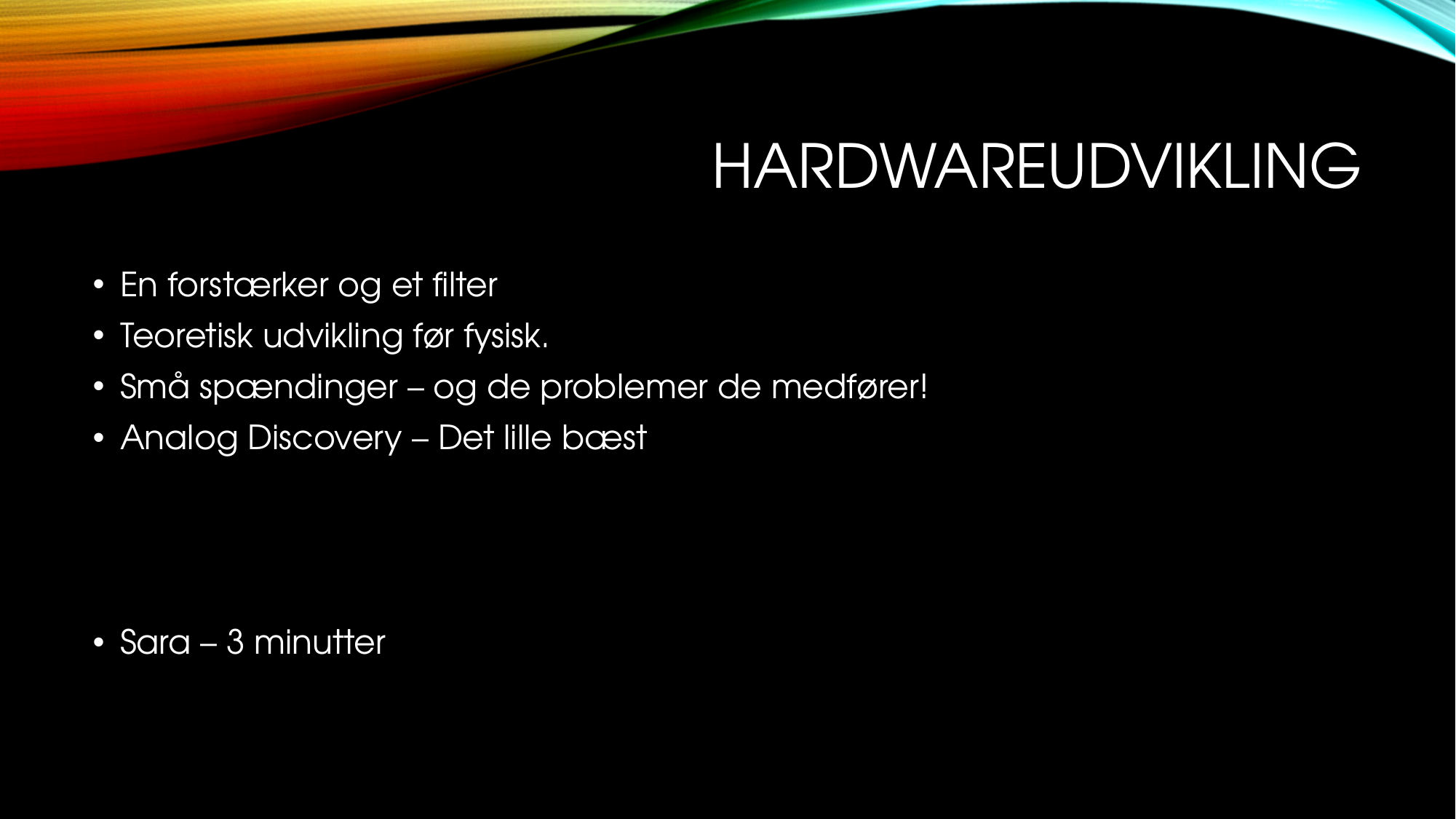

# Hardwareudvikling
En forstærker og et filter
Teoretisk udvikling før fysisk.
Små spændinger – og de problemer de medfører!
Analog Discovery – Det lille bæst

Sara – 3 minutter